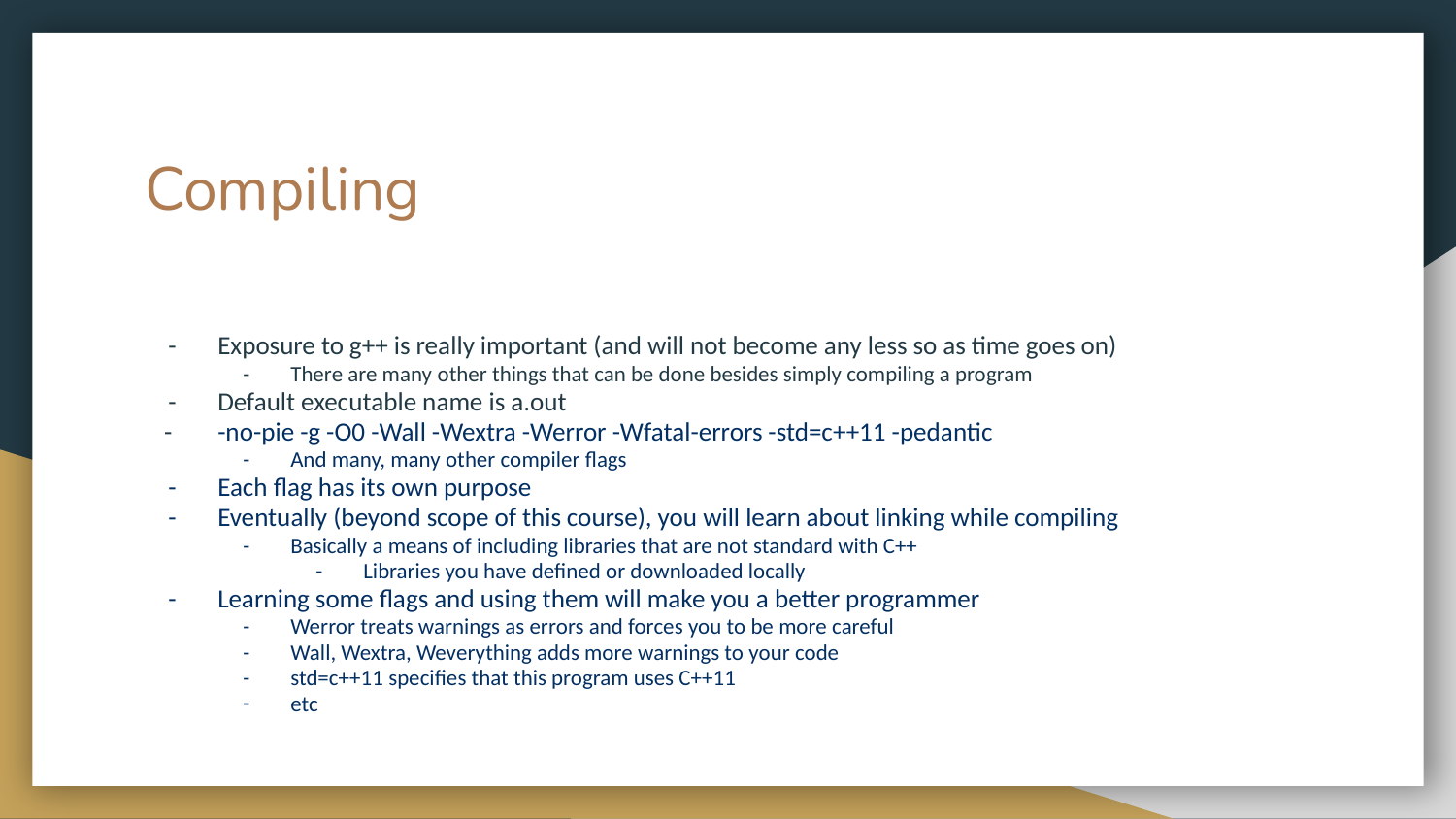

# Compiling
Exposure to g++ is really important (and will not become any less so as time goes on)
There are many other things that can be done besides simply compiling a program
Default executable name is a.out
-no-pie -g -O0 -Wall -Wextra -Werror -Wfatal-errors -std=c++11 -pedantic
And many, many other compiler flags
Each flag has its own purpose
Eventually (beyond scope of this course), you will learn about linking while compiling
Basically a means of including libraries that are not standard with C++
Libraries you have defined or downloaded locally
Learning some flags and using them will make you a better programmer
Werror treats warnings as errors and forces you to be more careful
Wall, Wextra, Weverything adds more warnings to your code
std=c++11 specifies that this program uses C++11
etc